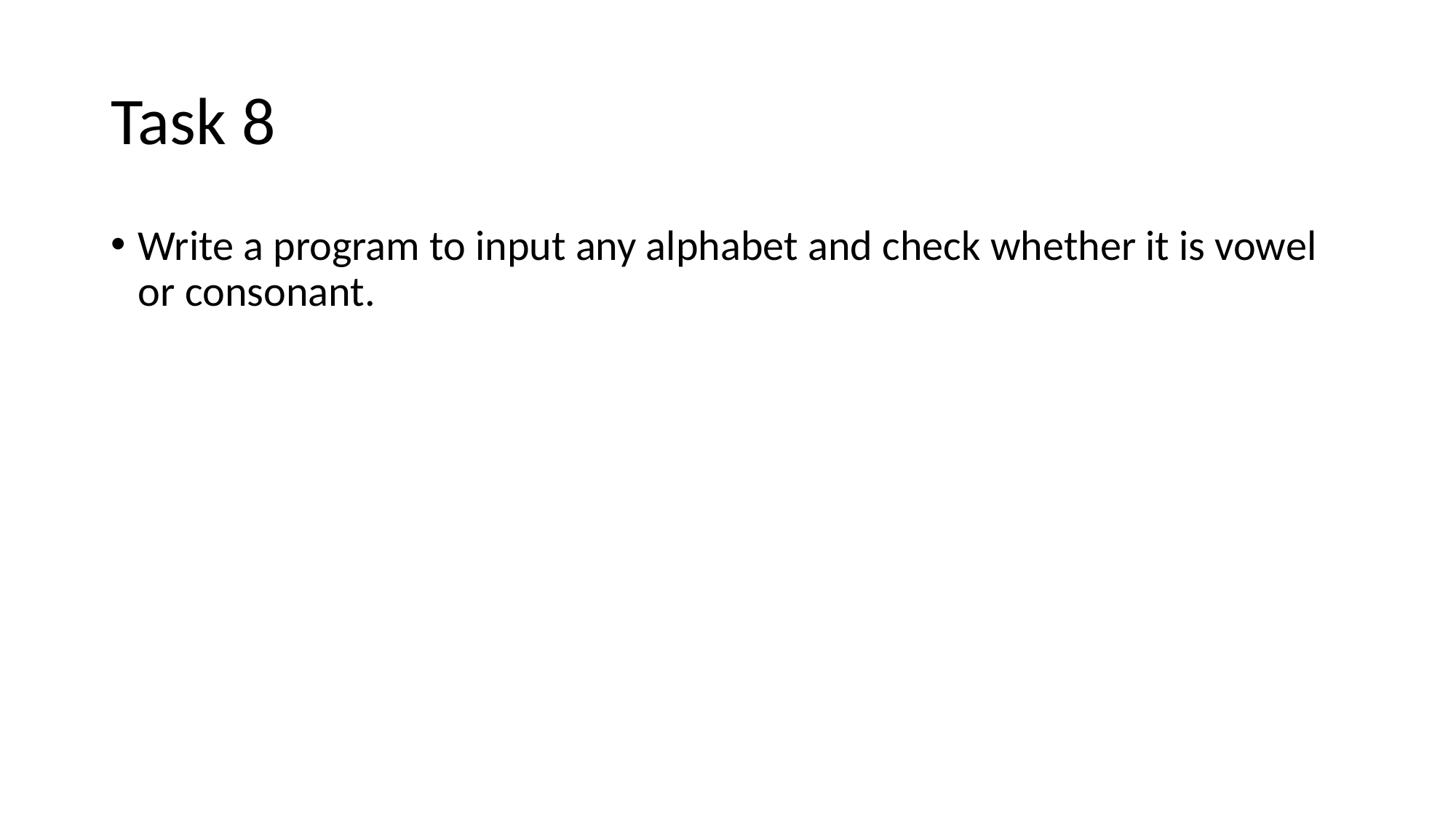

# Task 8
Write a program to input any alphabet and check whether it is vowel or consonant.